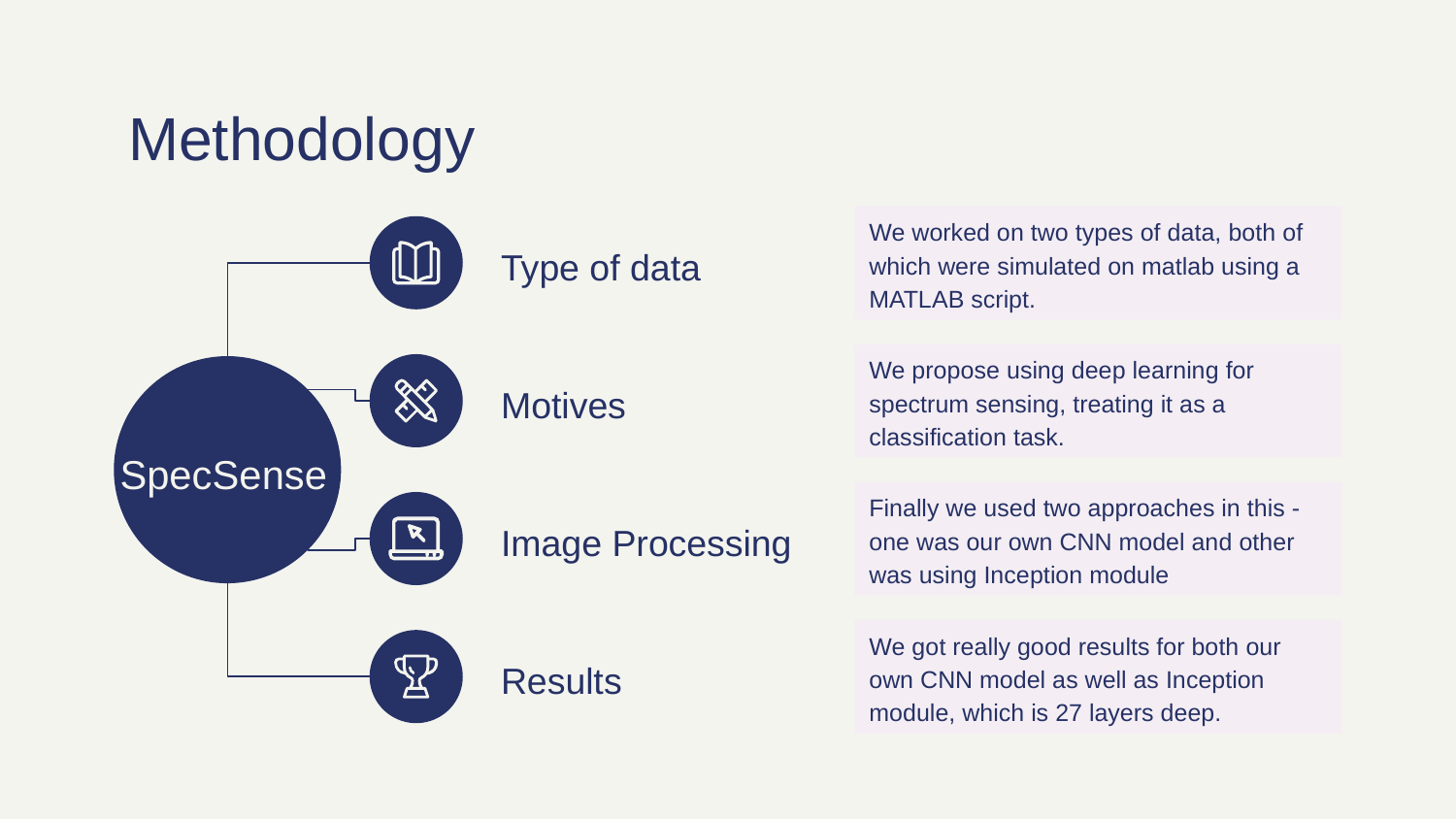

# Methodology
We worked on two types of data, both of which were simulated on matlab using a MATLAB script.

Type of data

We propose using deep learning for spectrum sensing, treating it as a classification task.

Motives

SpecSense
Finally we used two approaches in this - one was our own CNN model and other was using Inception module

Image Processing

We got really good results for both our own CNN model as well as Inception module, which is 27 layers deep.

Results